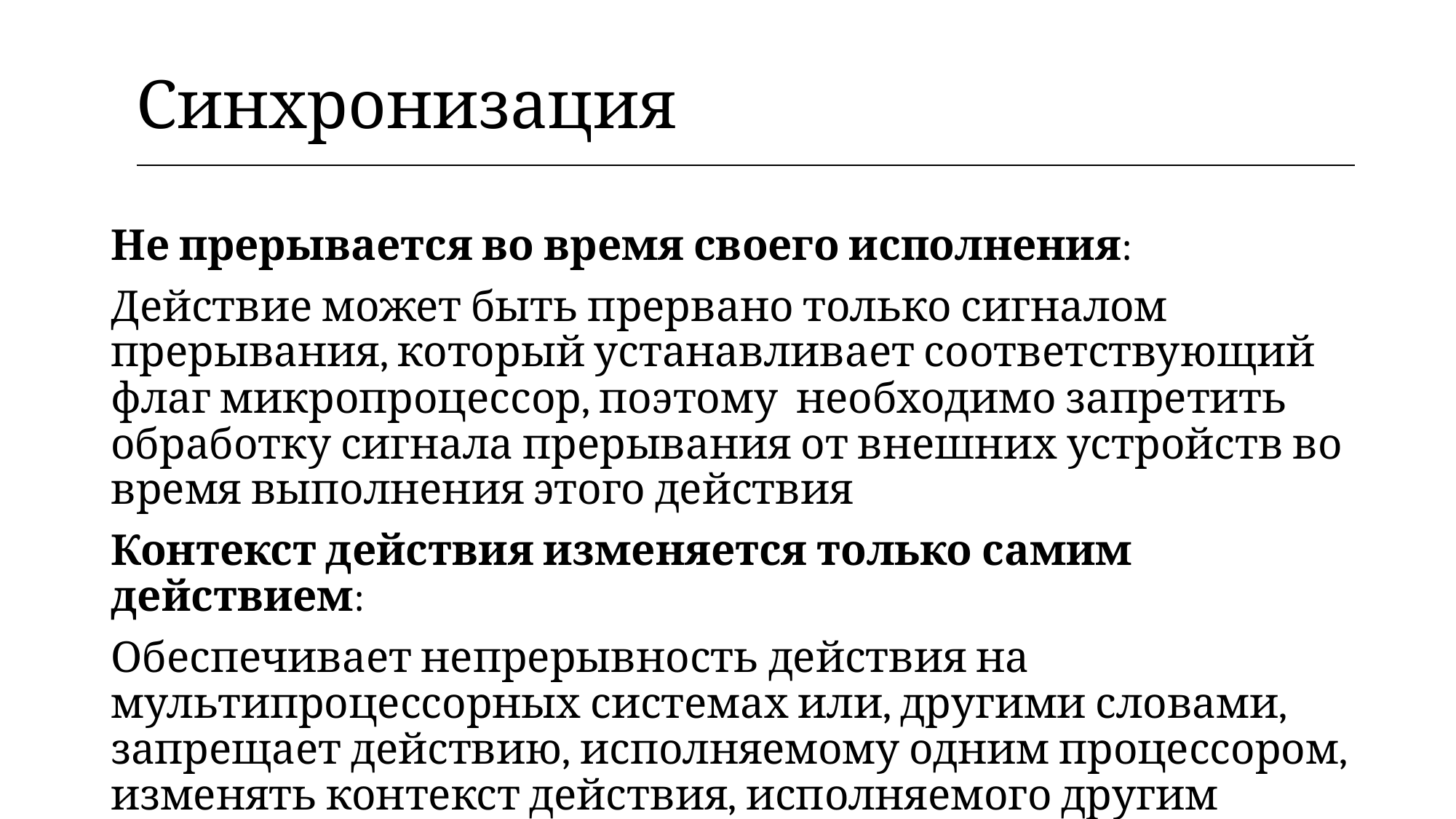

| Синхронизация |
| --- |
Не прерывается во время своего исполнения:
Действие может быть прервано только сигналом прерывания, который устанавливает соответствующий флаг микропроцессор, поэтому  необходимо запретить обработку сигнала прерывания от внешних устройств во время выполнения этого действия
Контекст действия изменяется только самим действием:
Обеспечивает непрерывность действия на мультипроцессорных системах или, другими словами, запрещает действию, исполняемому одним процессором, изменять контекст действия, исполняемого другим процессором